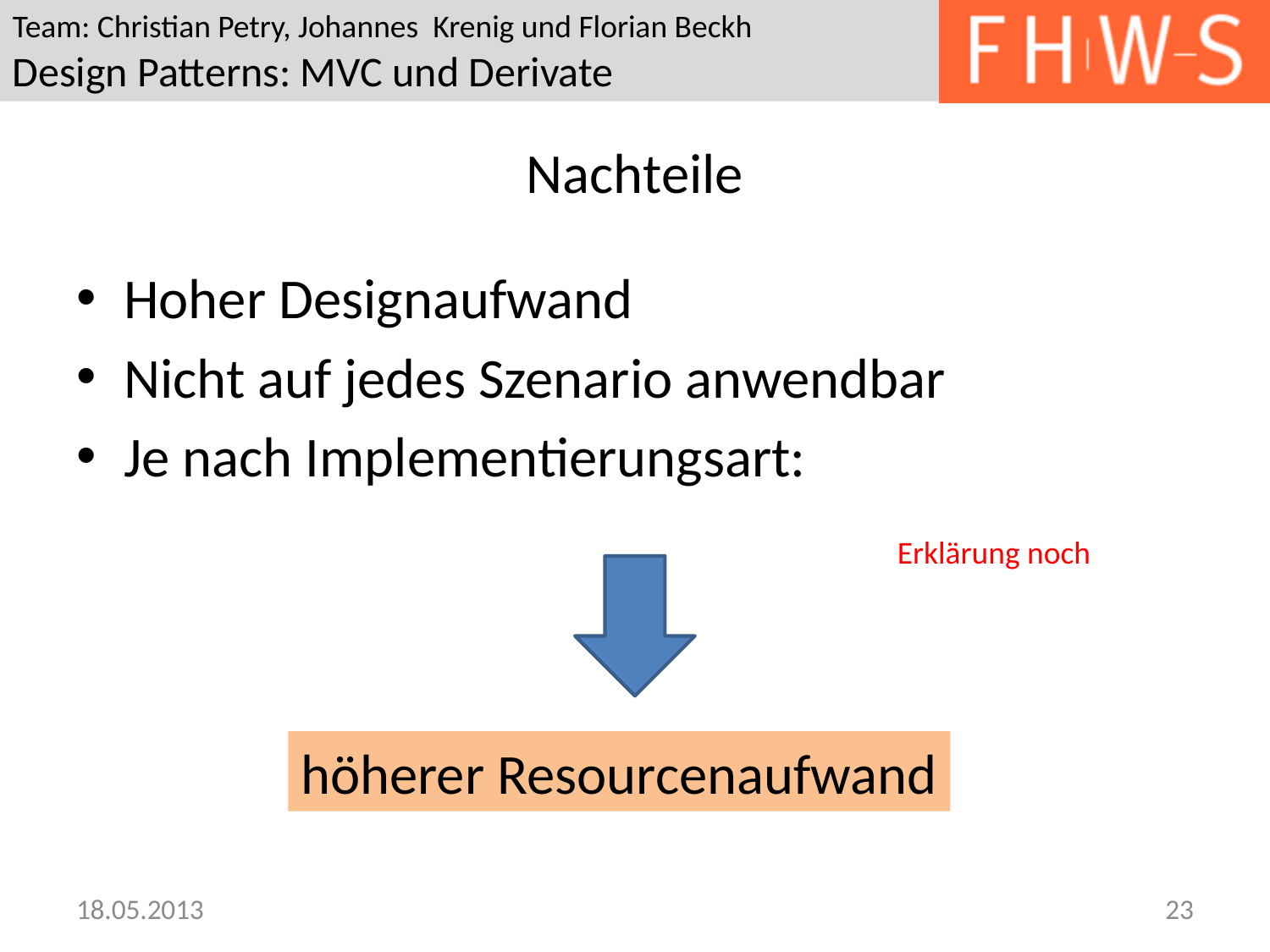

# Nachteile
Hoher Designaufwand
Nicht auf jedes Szenario anwendbar
Je nach Implementierungsart:

Erklärung noch

höherer Resourcenaufwand
18.05.2013
23